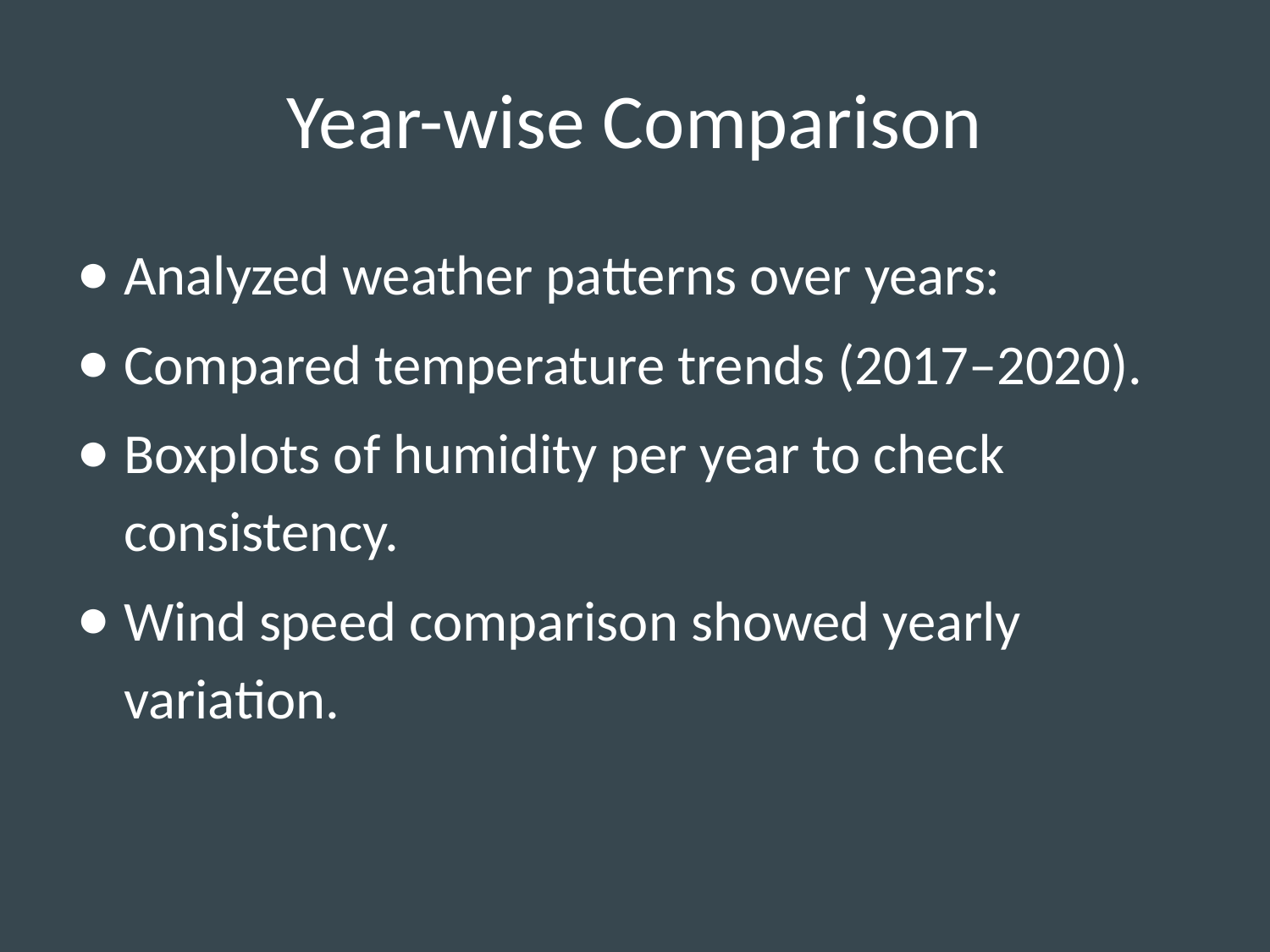

# Year-wise Comparison
Analyzed weather patterns over years:
Compared temperature trends (2017–2020).
Boxplots of humidity per year to check consistency.
Wind speed comparison showed yearly variation.